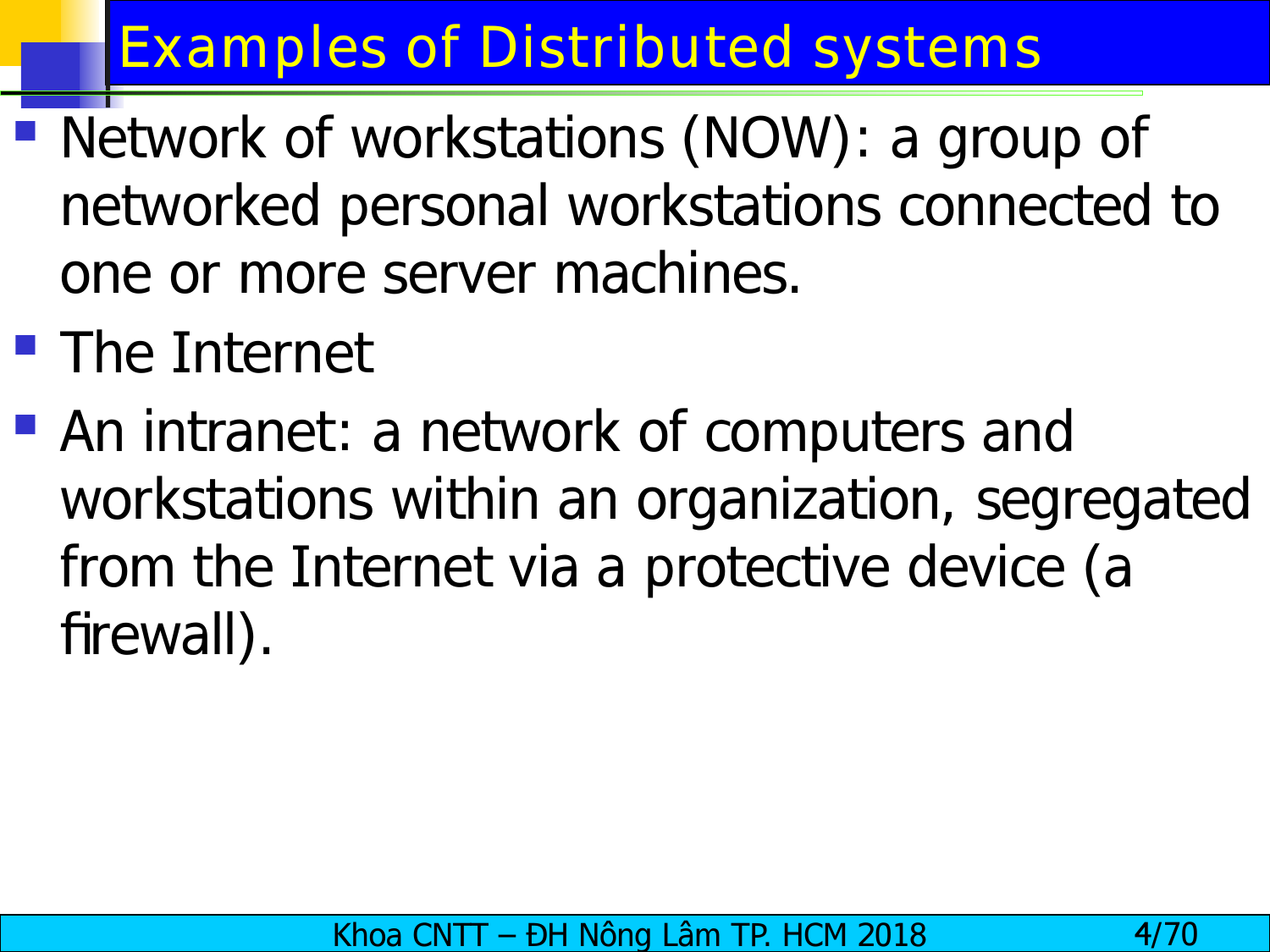

# Examples of Distributed systems
Network of workstations (NOW): a group of networked personal workstations connected to one or more server machines.
The Internet
An intranet: a network of computers and workstations within an organization, segregated from the Internet via a protective device (a firewall).